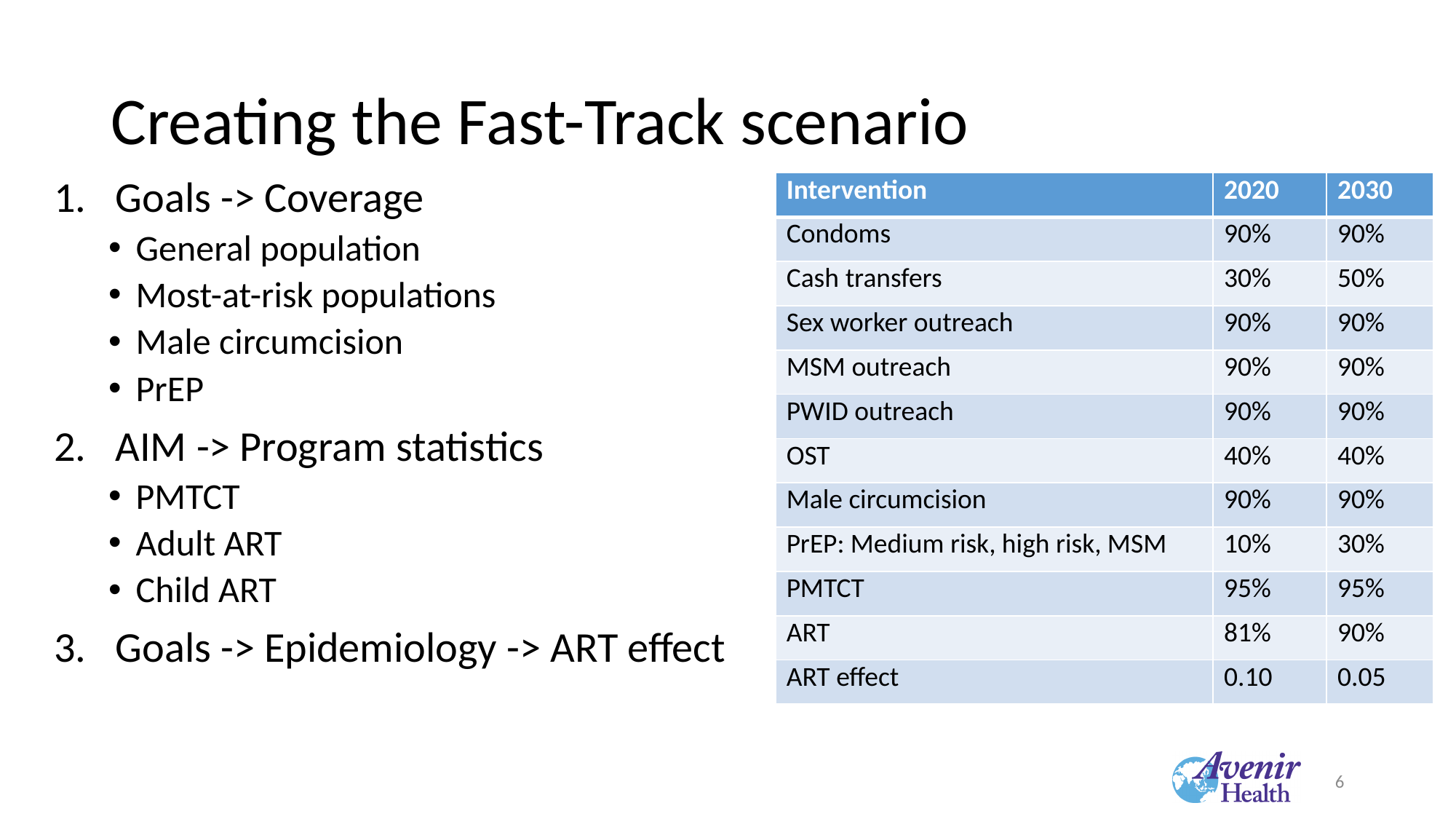

# Creating the Fast-Track scenario
Goals -> Coverage
General population
Most-at-risk populations
Male circumcision
PrEP
AIM -> Program statistics
PMTCT
Adult ART
Child ART
Goals -> Epidemiology -> ART effect
| Intervention | 2020 | 2030 |
| --- | --- | --- |
| Condoms | 90% | 90% |
| Cash transfers | 30% | 50% |
| Sex worker outreach | 90% | 90% |
| MSM outreach | 90% | 90% |
| PWID outreach | 90% | 90% |
| OST | 40% | 40% |
| Male circumcision | 90% | 90% |
| PrEP: Medium risk, high risk, MSM | 10% | 30% |
| PMTCT | 95% | 95% |
| ART | 81% | 90% |
| ART effect | 0.10 | 0.05 |
6